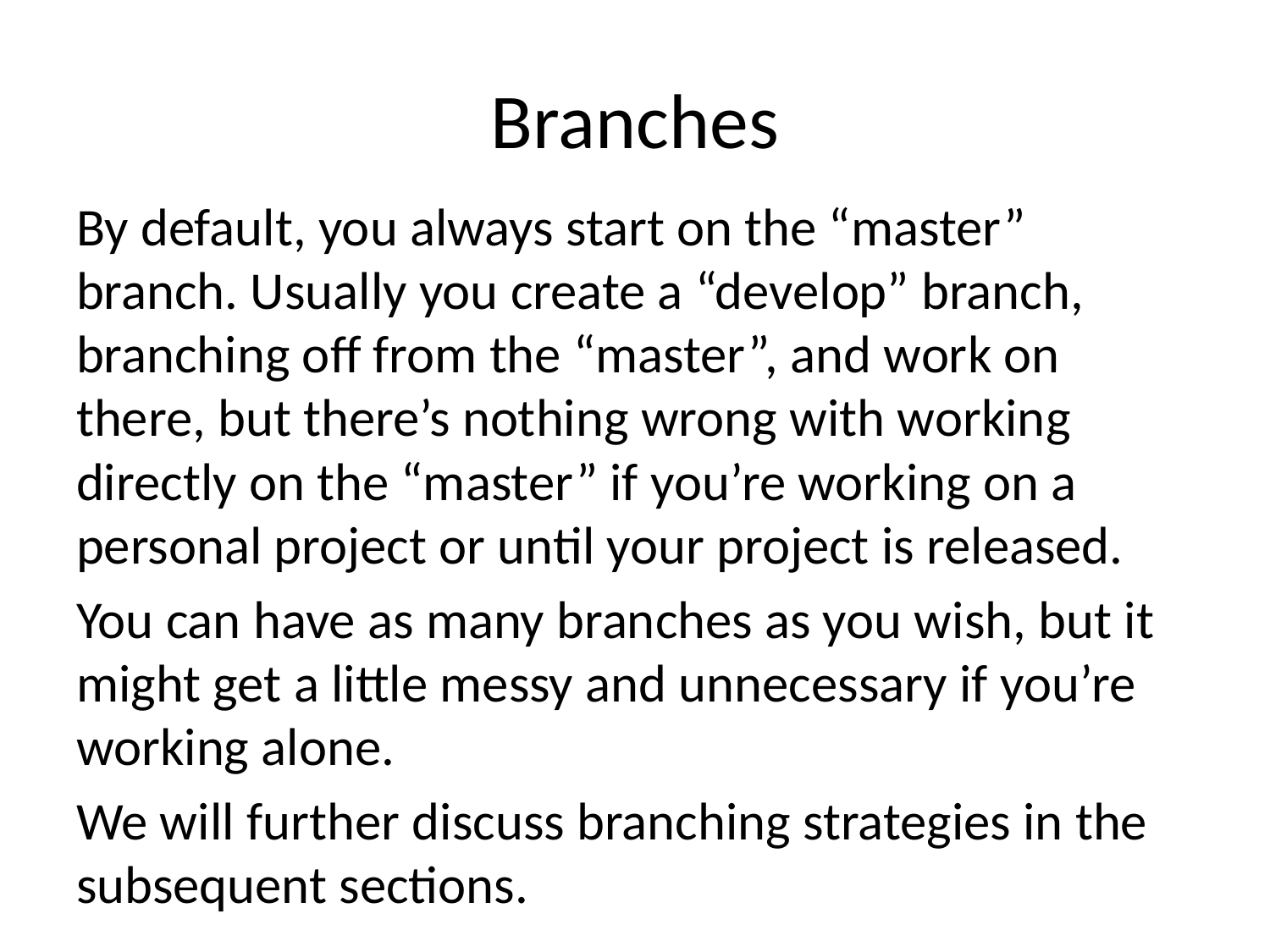

# Branches
By default, you always start on the “master” branch. Usually you create a “develop” branch, branching off from the “master”, and work on there, but there’s nothing wrong with working directly on the “master” if you’re working on a personal project or until your project is released.
You can have as many branches as you wish, but it might get a little messy and unnecessary if you’re working alone.
We will further discuss branching strategies in the subsequent sections.